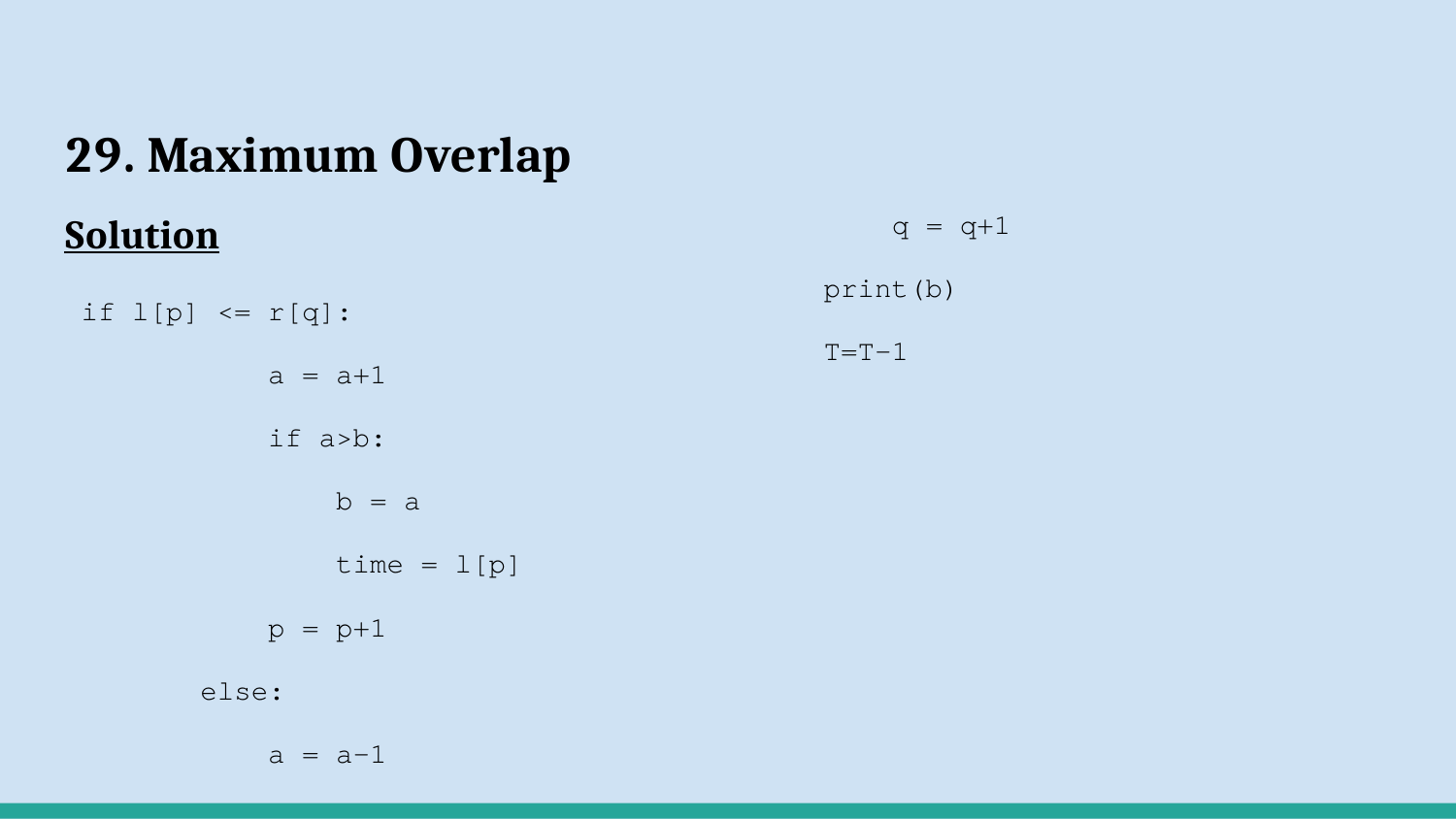

# 29. Maximum Overlap

Solution
 if l[p] <= r[q]:
            a = a+1
            if a>b:
                b = a
                time = l[p]
            p = p+1
        else:
            a = a-1

        q = q+1
    print(b)
    T=T-1